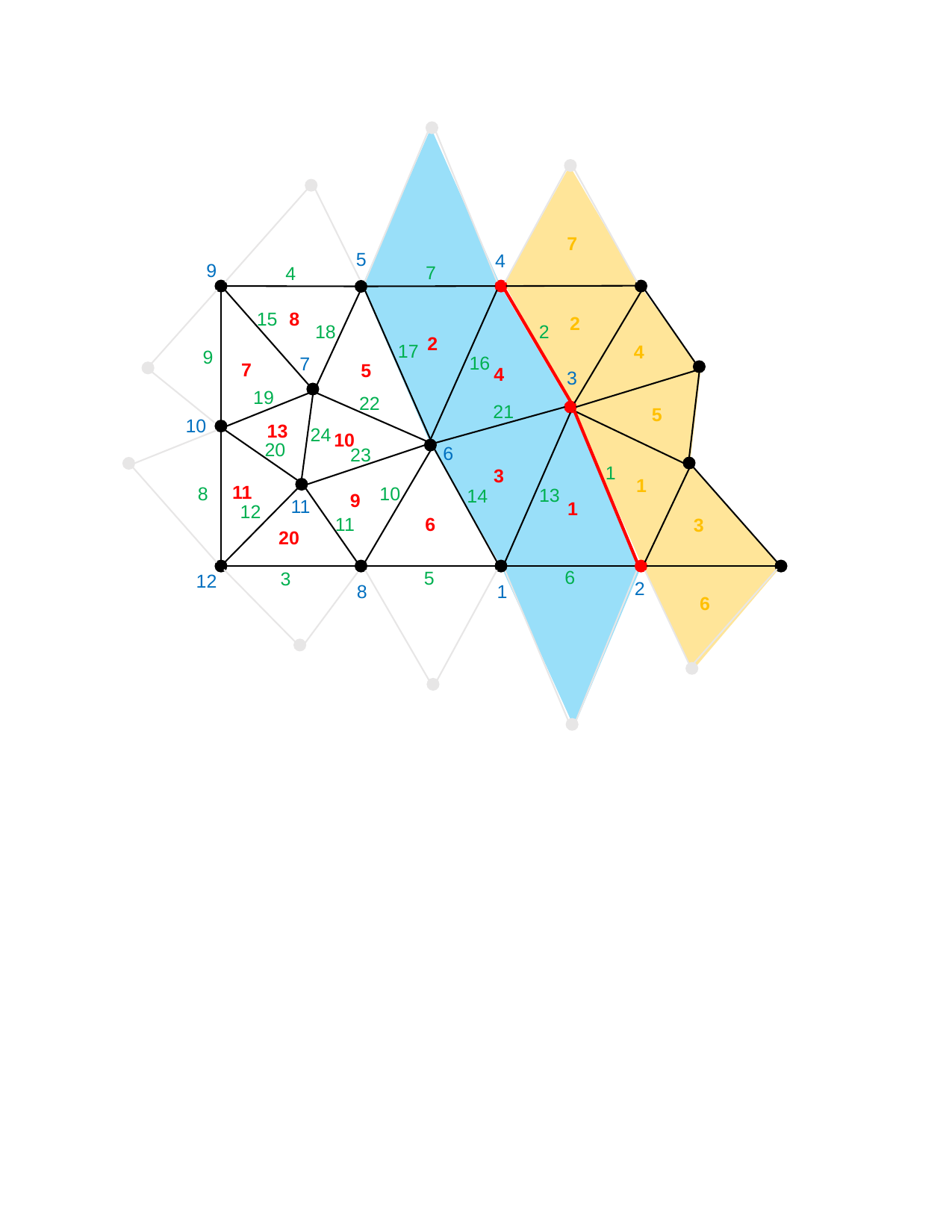

7
5
4
9
7
4

8
15
2
2
18
2
17
4
9
16
7
7
5
4
3

19

22
21
5

10
13
24

10
20
6
23

1

3
1
11
8
10
13

14
9
11
1
12
11
6
3
20
6

5
3
12
2
8
1
6